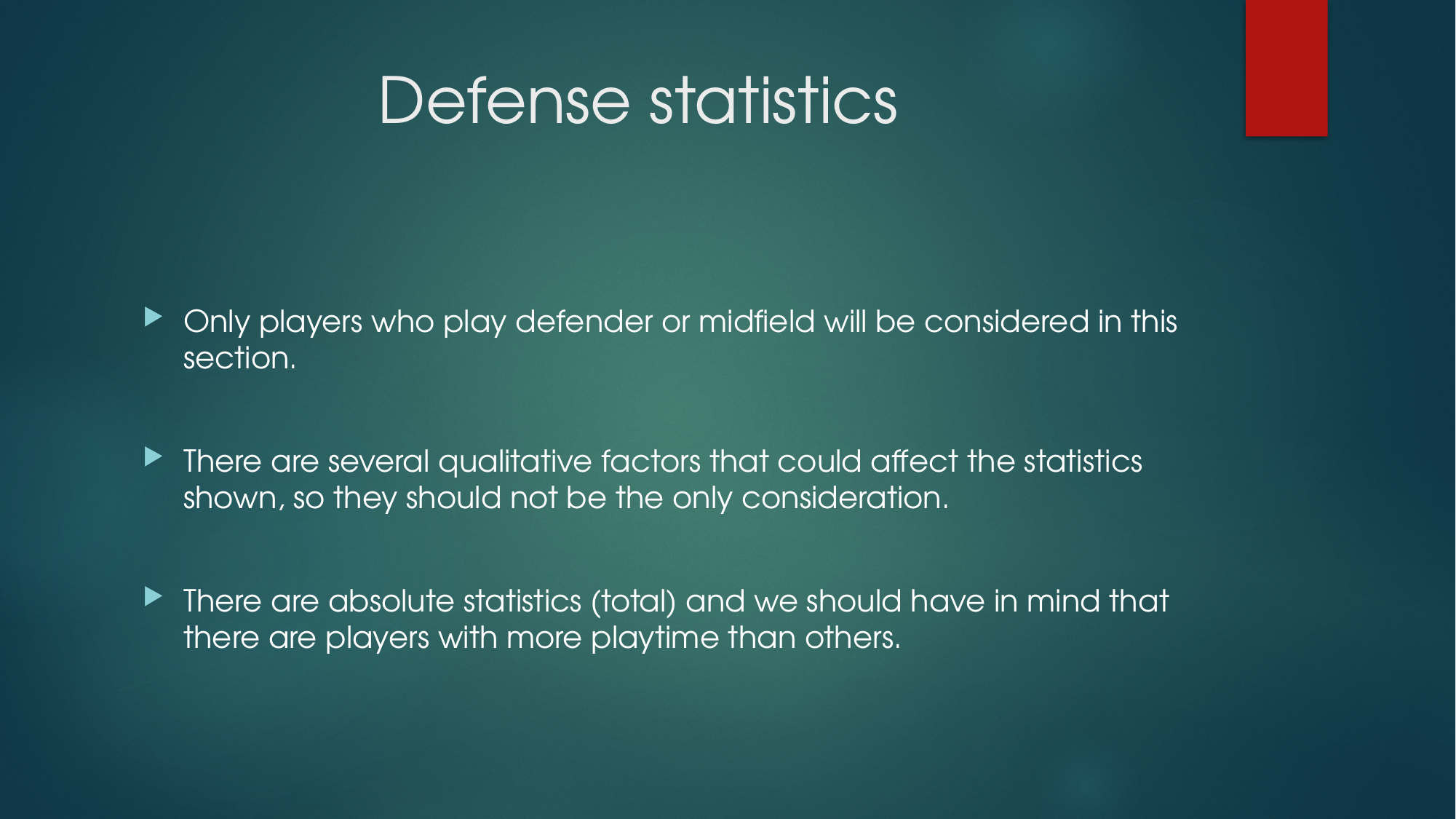

# Defense statistics

Only players who play defender or midfield will be considered in this section.

There are several qualitative factors that could affect the statistics shown, so they should not be the only consideration.

There are absolute statistics (total) and we should have in mind that there are players with more playtime than others.